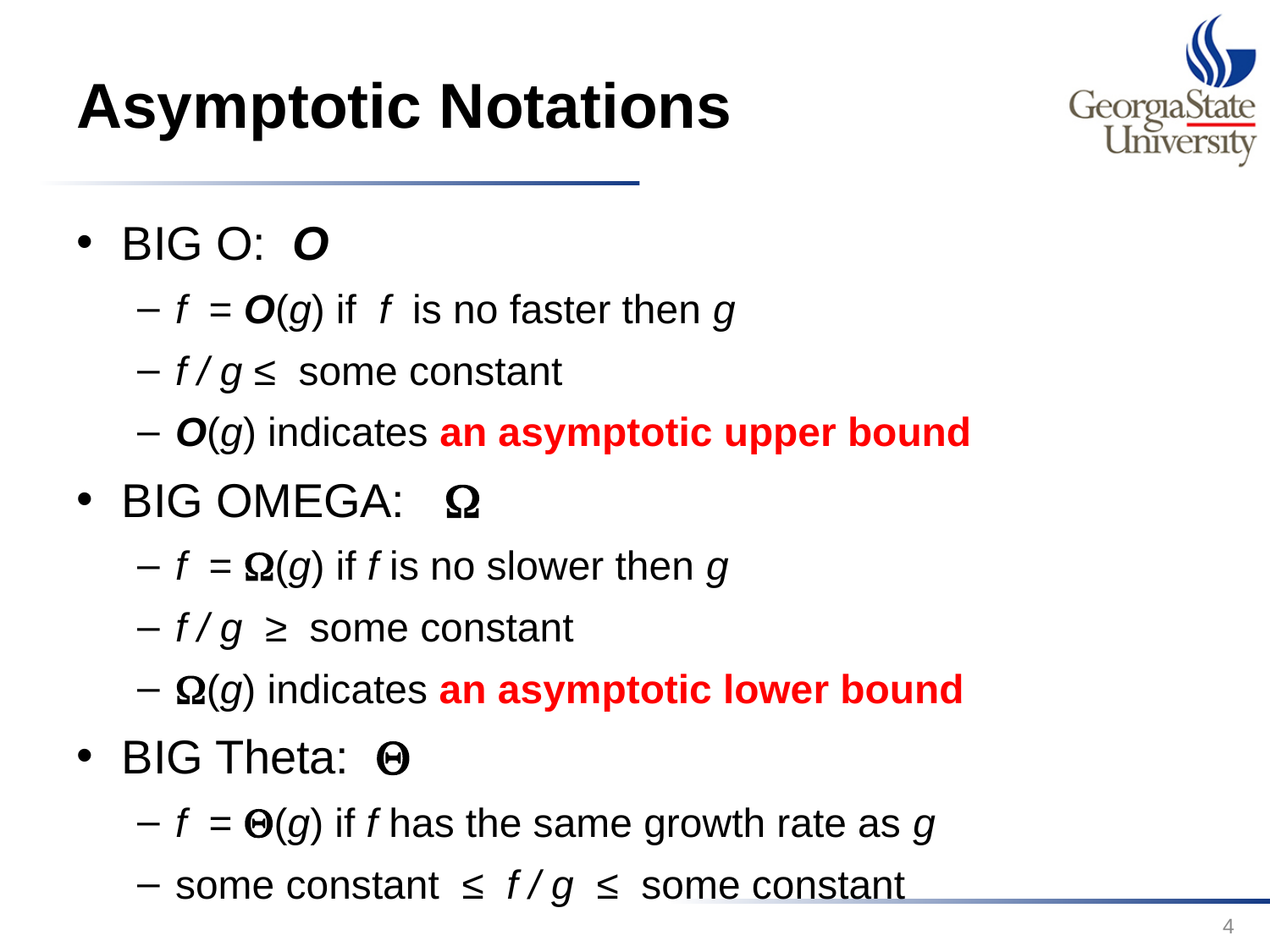

# Asymptotic Notations
BIG O:  O
f  = O(g) if  f  is no faster then g
f / g ≤  some constant
O(g) indicates an asymptotic upper bound
BIG OMEGA:   Ω
f  = Ω(g) if f is no slower then g
f / g  ≥  some constant
Ω(g) indicates an asymptotic lower bound
BIG Theta:  Θ
f  = Θ(g) if f has the same growth rate as g
some constant  ≤  f / g  ≤  some constant
4